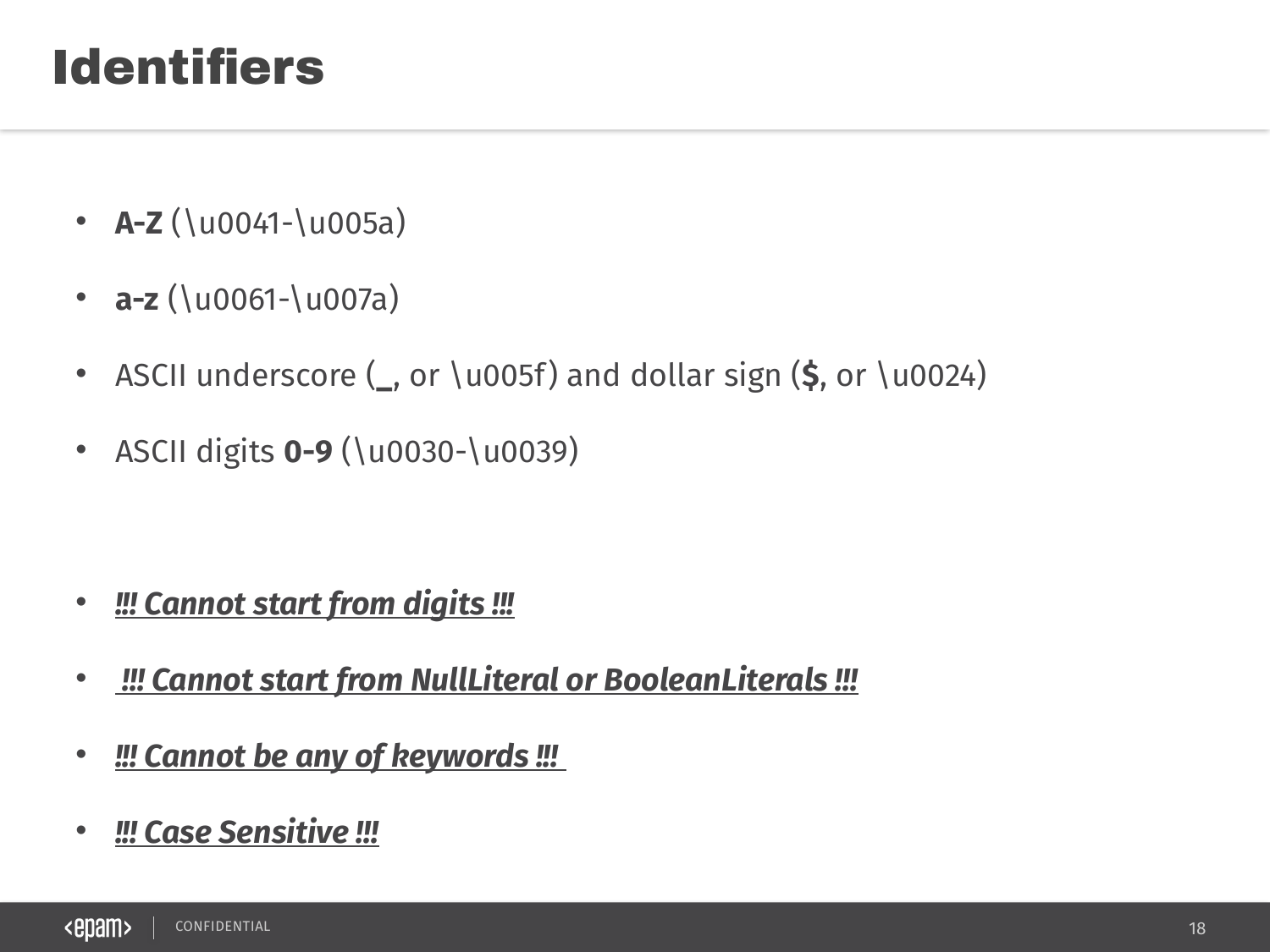

Identifiers
A-Z (\u0041-\u005a)
a-z (\u0061-\u007a)
ASCII underscore (_, or \u005f) and dollar sign ($, or \u0024)
ASCII digits 0-9 (\u0030-\u0039)

!!! Cannot start from digits !!!
 !!! Cannot start from NullLiteral or BooleanLiterals !!!
!!! Cannot be any of keywords !!!
!!! Case Sensitive !!!